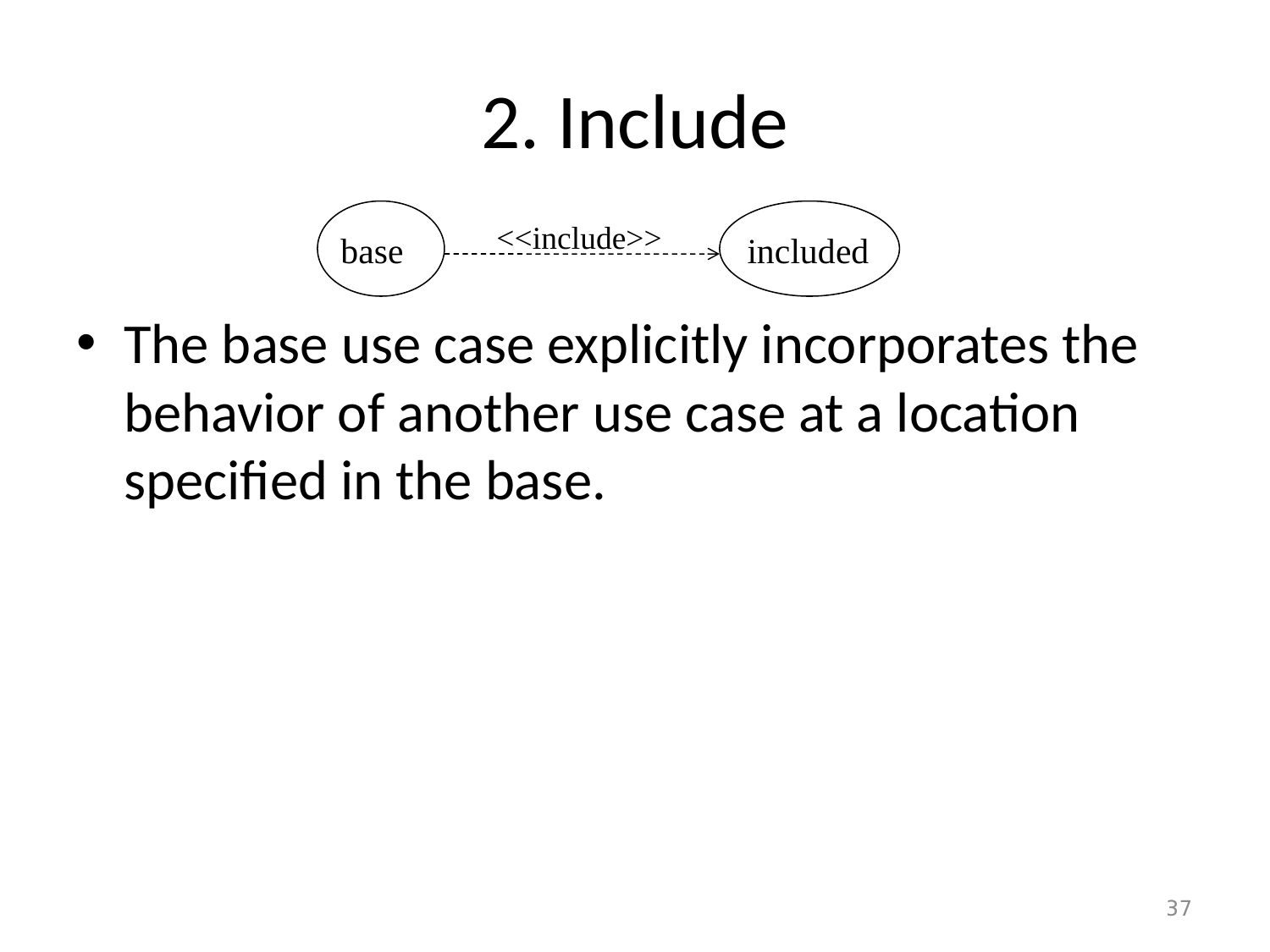

# 2. Include

base

included
<<include>>

The base use case explicitly incorporates the behavior of another use case at a location specified in the base.
37